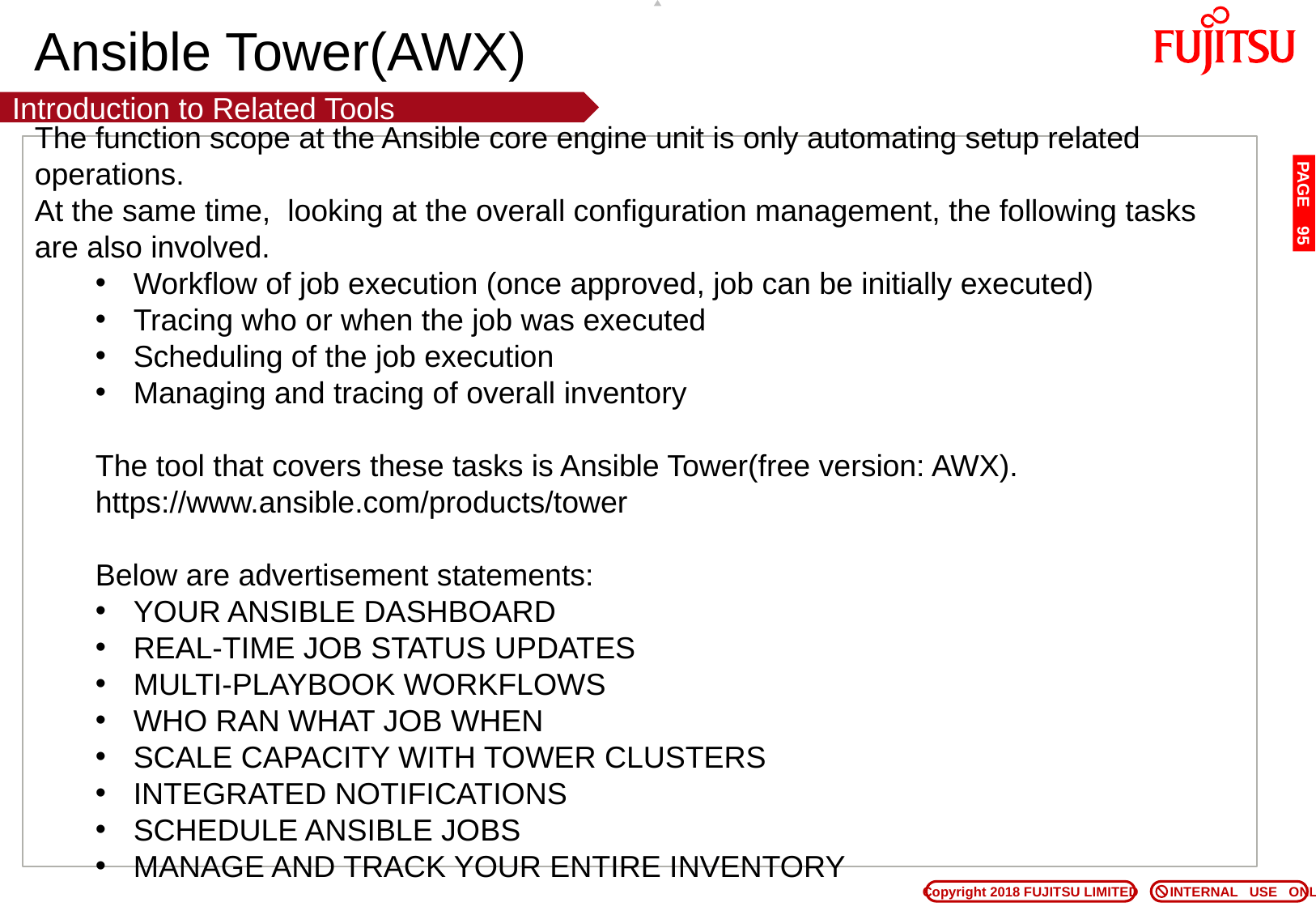

# Ansible Tower(AWX)
Introduction to Related Tools
The function scope at the Ansible core engine unit is only automating setup related operations.
At the same time,  looking at the overall configuration management, the following tasks are also involved.
Workflow of job execution (once approved, job can be initially executed)
Tracing who or when the job was executed
Scheduling of the job execution
Managing and tracing of overall inventory

The tool that covers these tasks is Ansible Tower(free version: AWX).
https://www.ansible.com/products/tower

Below are advertisement statements:
YOUR ANSIBLE DASHBOARD
REAL-TIME JOB STATUS UPDATES
MULTI-PLAYBOOK WORKFLOWS
WHO RAN WHAT JOB WHEN
SCALE CAPACITY WITH TOWER CLUSTERS
INTEGRATED NOTIFICATIONS
SCHEDULE ANSIBLE JOBS
MANAGE AND TRACK YOUR ENTIRE INVENTORY
PAGE    95